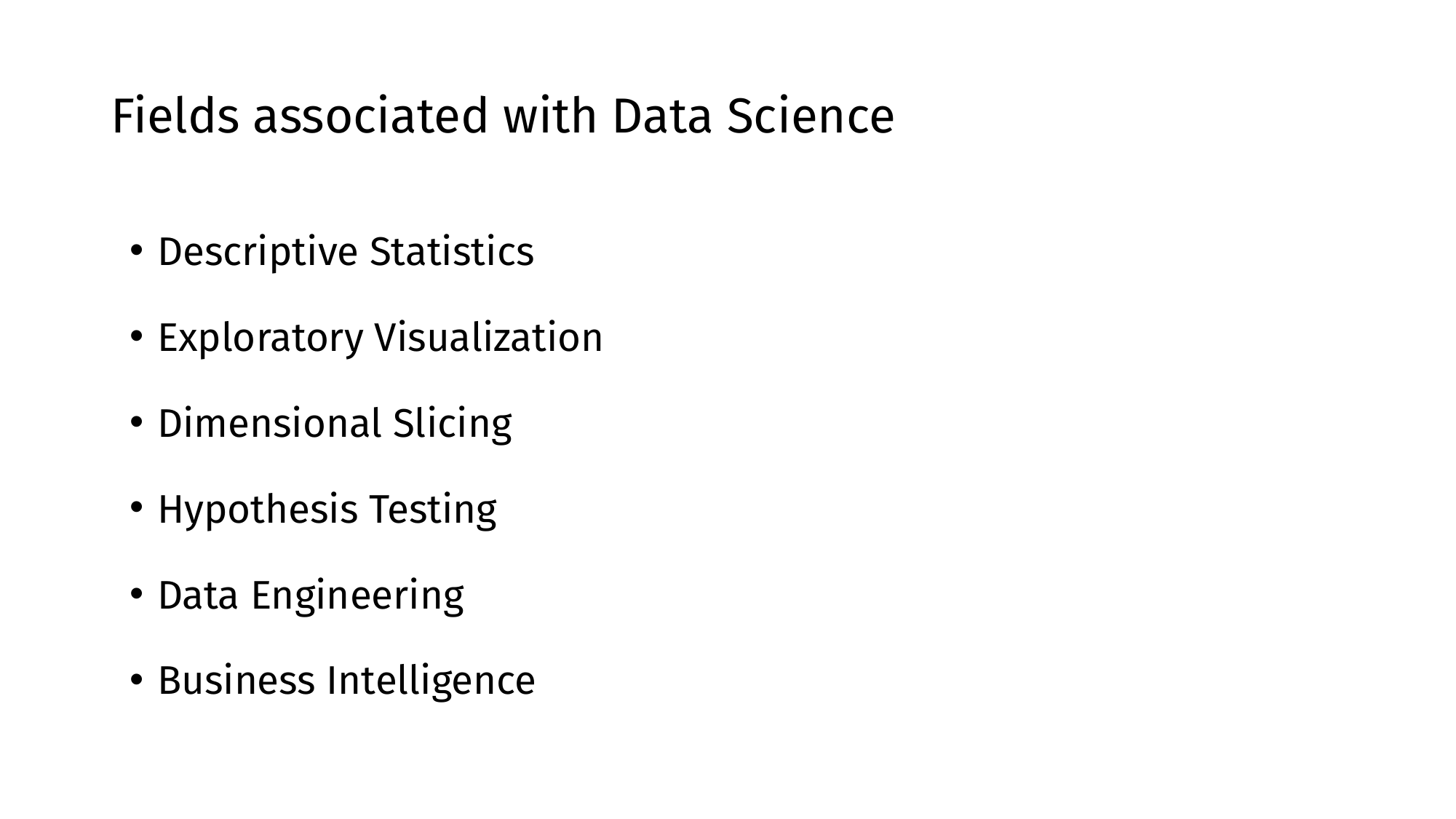

# Fields associated with Data Science
Descriptive Statistics
Exploratory Visualization
Dimensional Slicing
Hypothesis Testing
Data Engineering
Business Intelligence